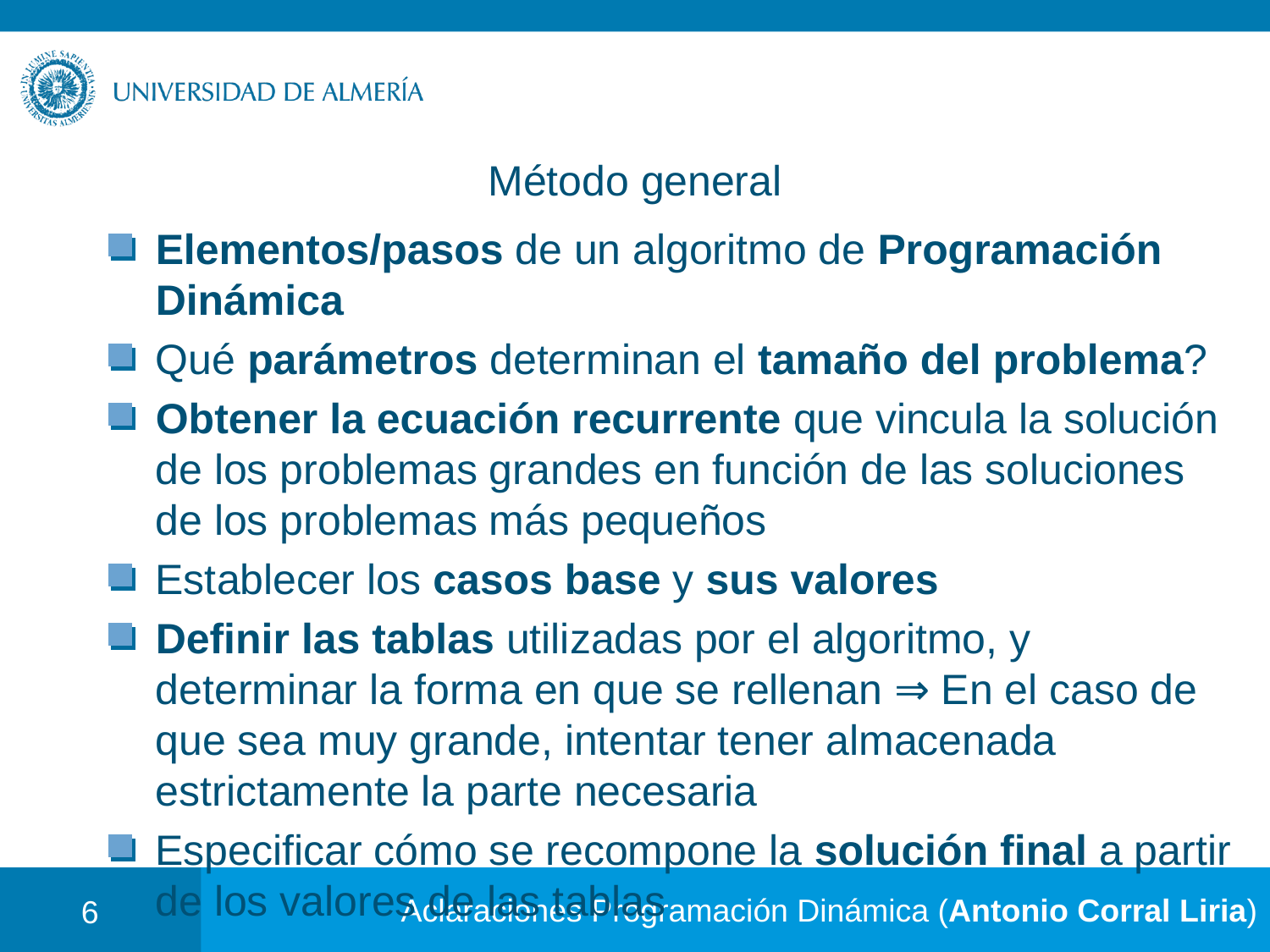

# Método general
Elementos/pasos de un algoritmo de Programación Dinámica
Qué parámetros determinan el tamaño del problema?
Obtener la ecuación recurrente que vincula la solución de los problemas grandes en función de las soluciones de los problemas más pequeños
Establecer los casos base y sus valores
Definir las tablas utilizadas por el algoritmo, y determinar la forma en que se rellenan ⇒ En el caso de que sea muy grande, intentar tener almacenada estrictamente la parte necesaria
Especificar cómo se recompone la solución final a partir de los valores de las tablas
6